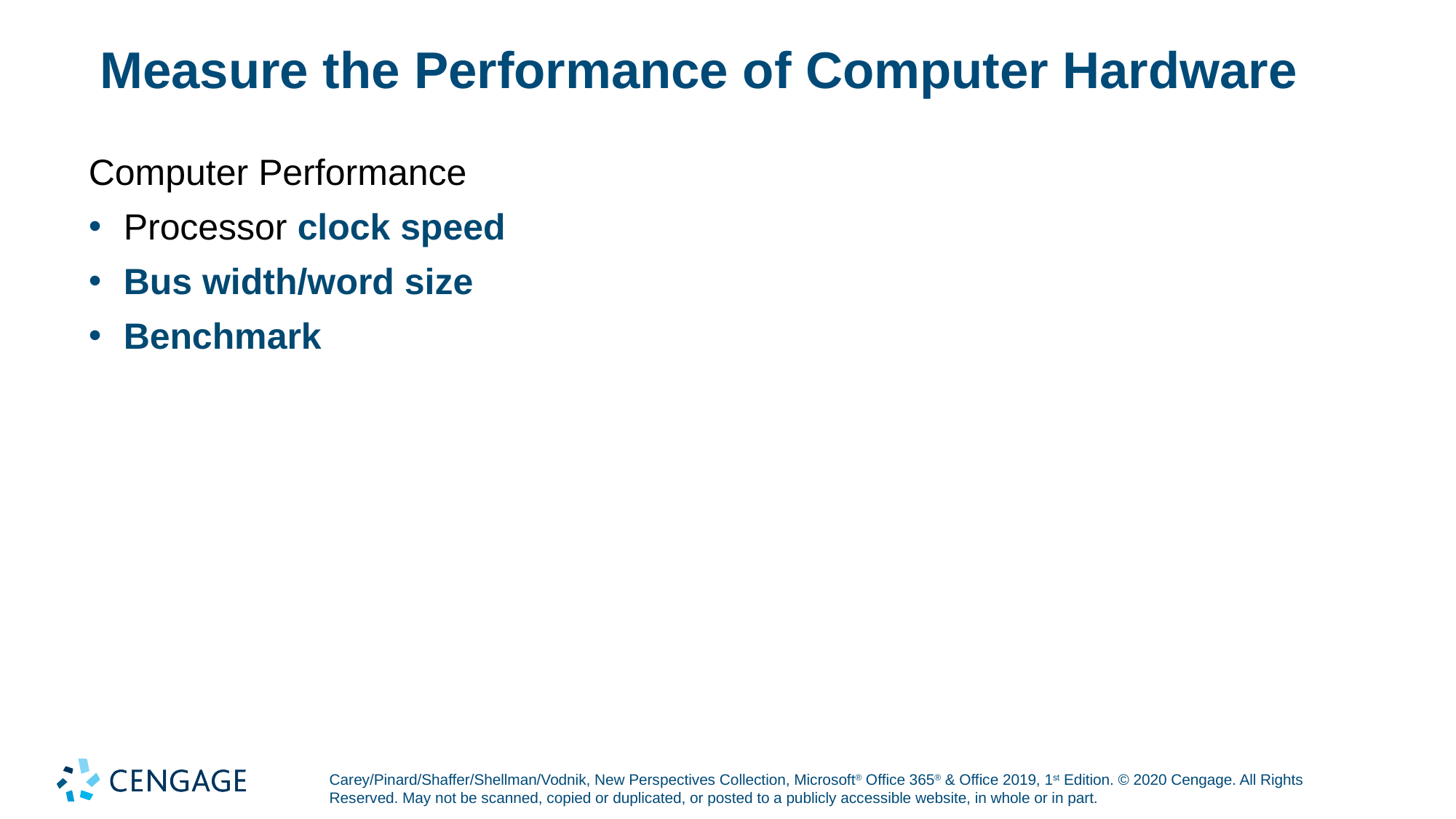

# Measure the Performance of Computer Hardware
Computer Performance
Processor clock speed
Bus width/word size
Benchmark